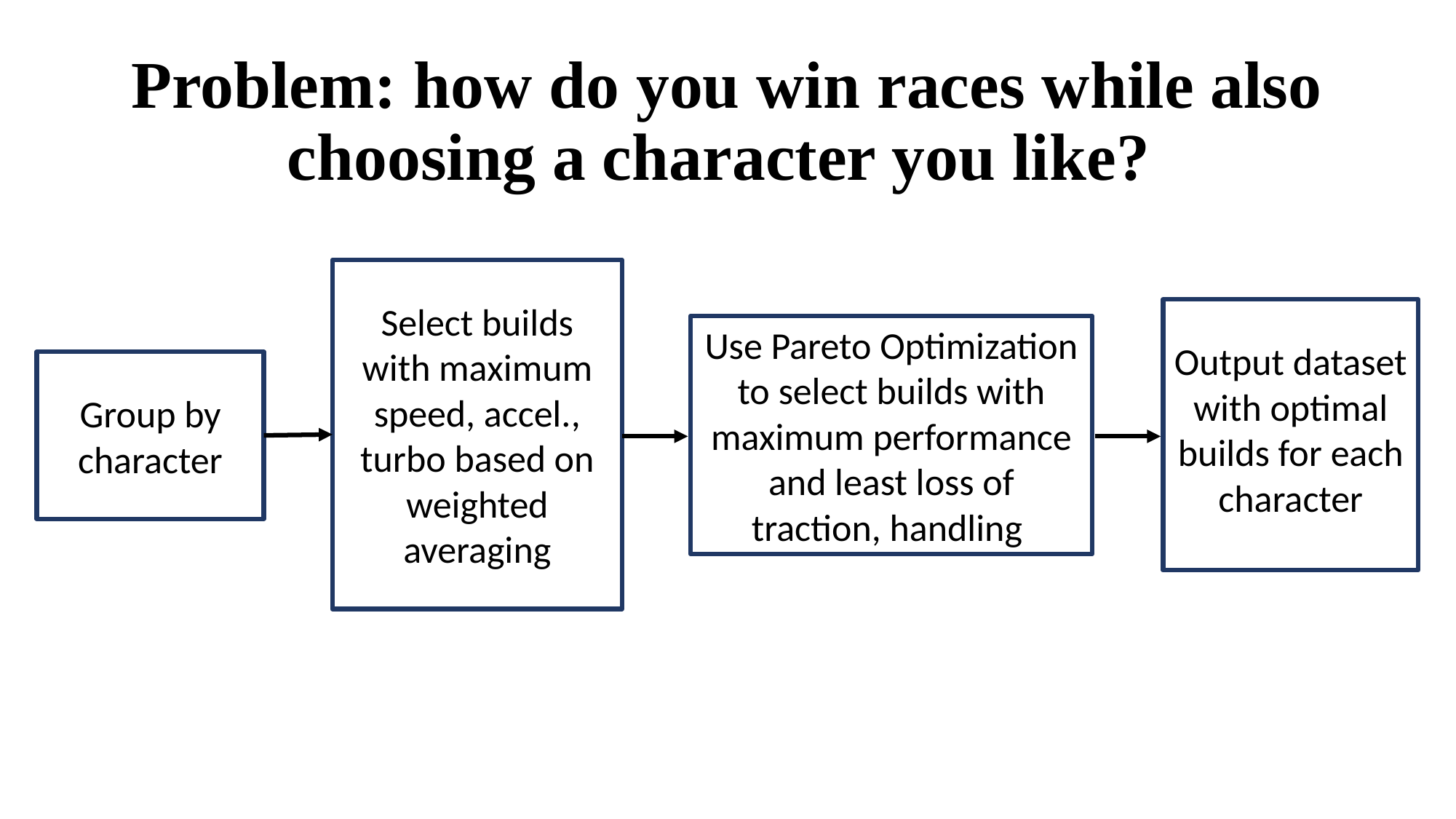

# Problem: how do you win races while also choosing a character you like?

Select builds with maximum speed, accel., turbo based on weighted averaging

Output dataset with optimal builds for each character

Use Pareto Optimization to select builds with maximum performance and least loss of traction, handling

Group by character